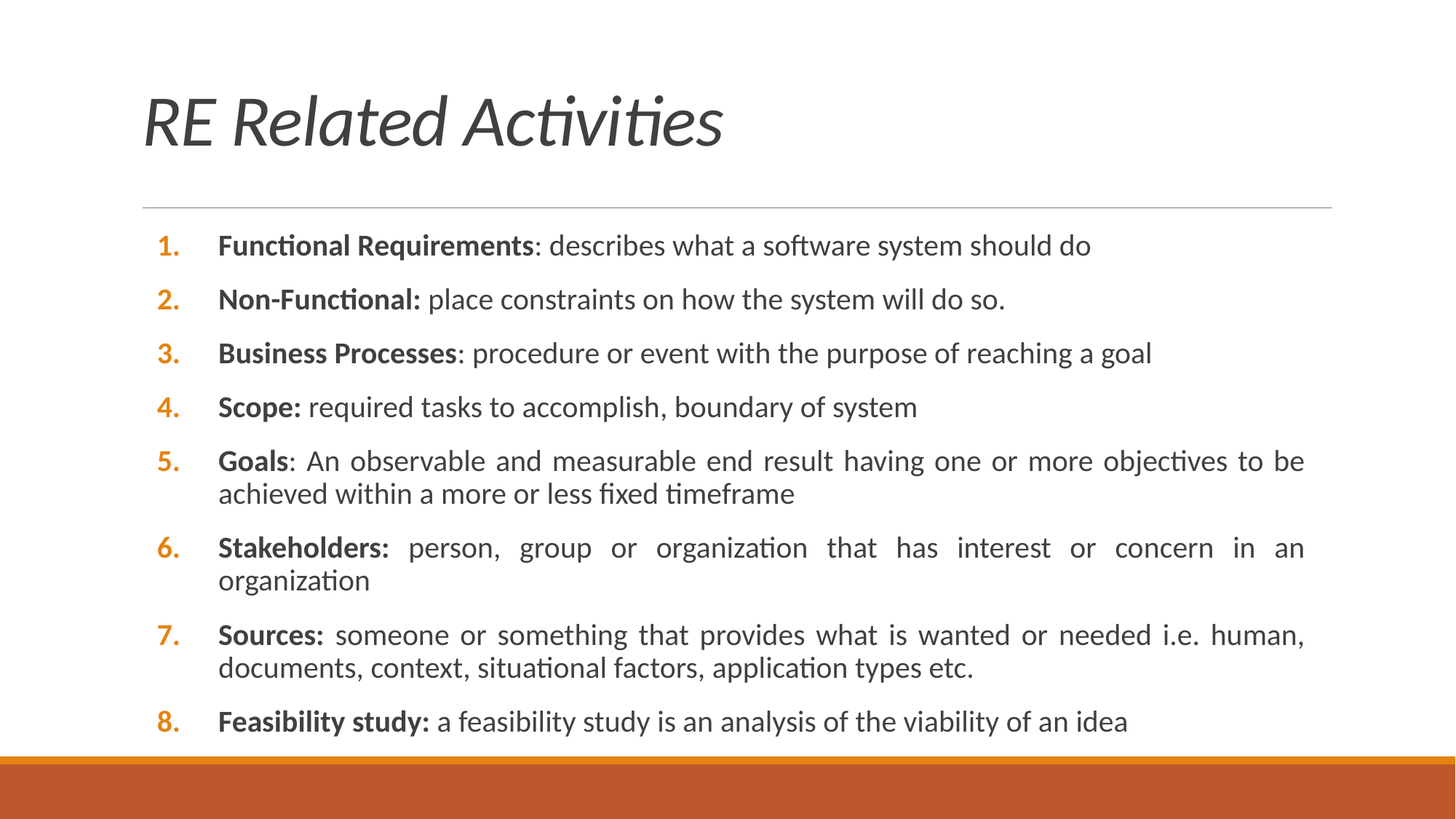

# RE Related Activities

Functional Requirements: describes what a software system should do
Non-Functional: place constraints on how the system will do so.
Business Processes: procedure or event with the purpose of reaching a goal
Scope: required tasks to accomplish, boundary of system
Goals: An observable and measurable end result having one or more objectives to be achieved within a more or less fixed timeframe
Stakeholders: person, group or organization that has interest or concern in an organization
Sources: someone or something that provides what is wanted or needed i.e. human, documents, context, situational factors, application types etc.
Feasibility study: a feasibility study is an analysis of the viability of an idea